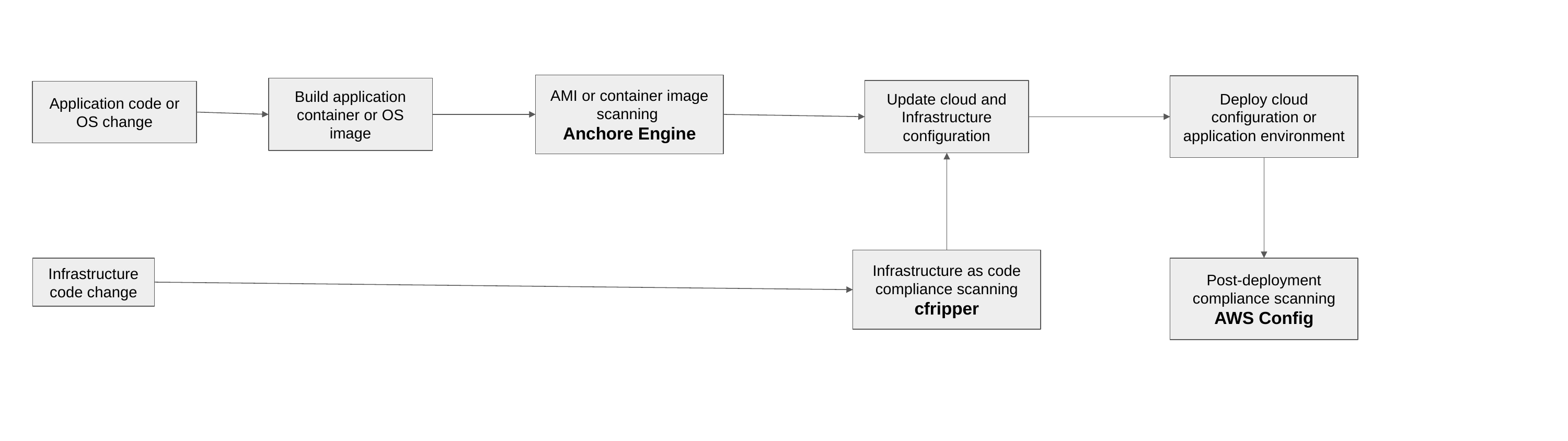

AMI or container image scanning
Anchore Engine
Deploy cloud configuration or application environment
Build application container or OS image
Update cloud and Infrastructure configuration
Application code or OS change
Infrastructure as code compliance scanning cfripper
Infrastructure code change
Post-deployment compliance scanning AWS Config